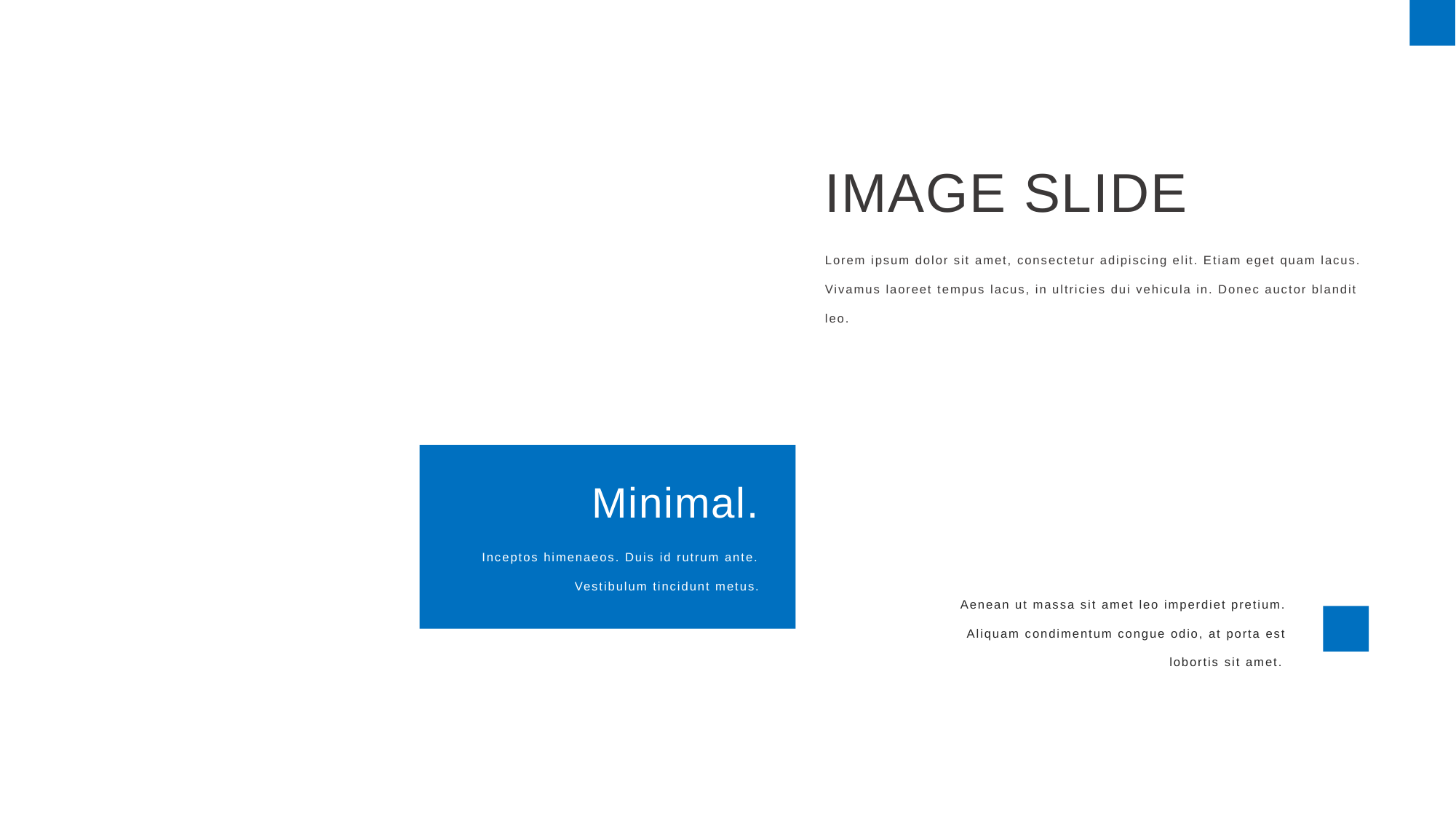

IMAGE SLIDE

Lorem ipsum dolor sit amet, consectetur adipiscing elit. Etiam eget quam lacus. Vivamus laoreet tempus lacus, in ultricies dui vehicula in. Donec auctor blandit leo.

Minimal.
Inceptos himenaeos. Duis id rutrum ante. Vestibulum tincidunt metus.
Aenean ut massa sit amet leo imperdiet pretium. Aliquam condimentum congue odio, at porta est lobortis sit amet.